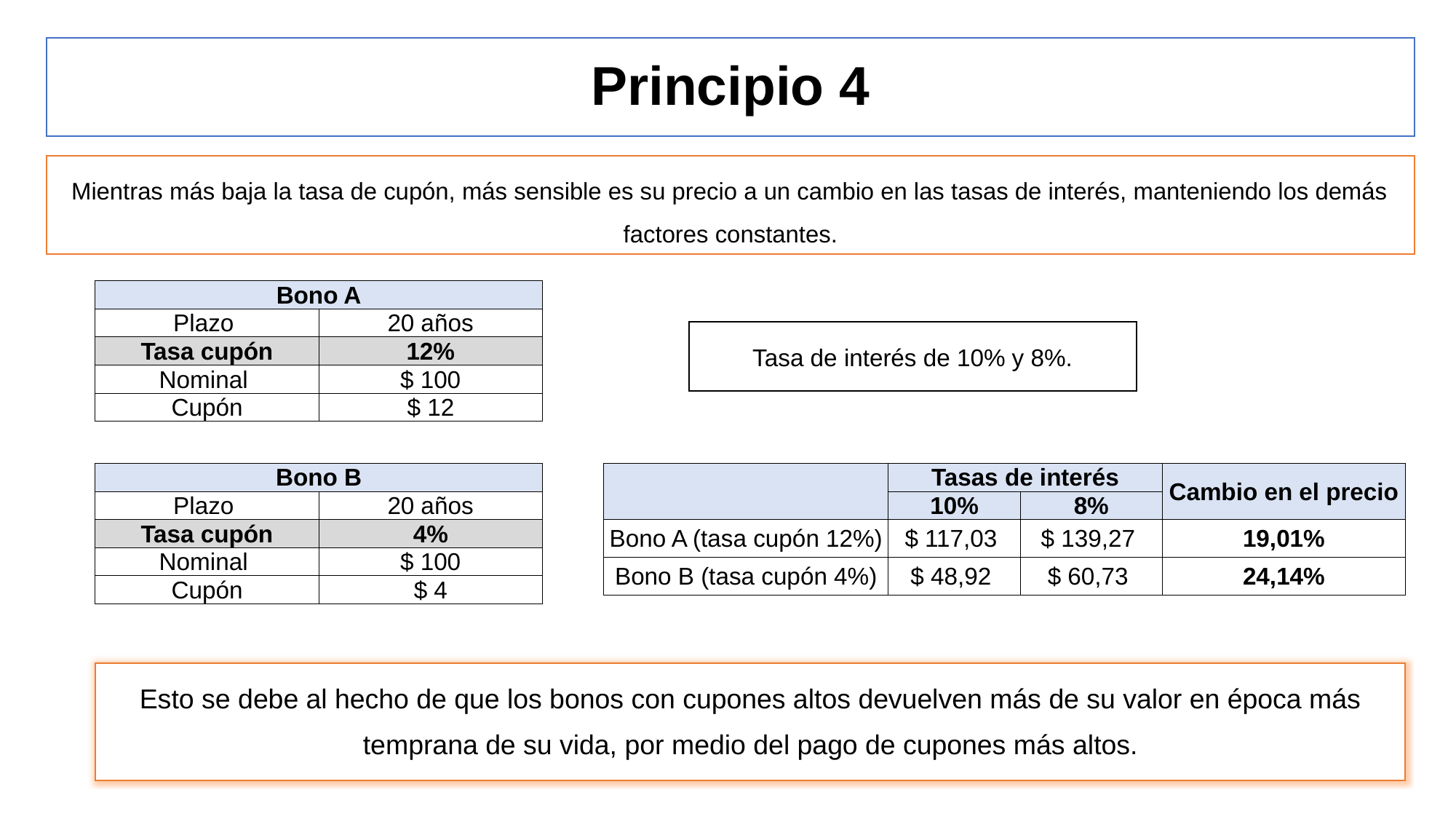

Principio 4
Mientras más baja la tasa de cupón, más sensible es su precio a un cambio en las tasas de interés, manteniendo los demás factores constantes.
| Bono A |  |
| --- | --- |
| Plazo | 20 años |
| Tasa cupón | 12% |
| Nominal | $ 100 |
| Cupón | $ 12 |
Tasa de interés de 10% y 8%.
| Bono B |  |
| --- | --- |
| Plazo | 20 años |
| Tasa cupón | 4% |
| Nominal | $ 100 |
| Cupón | $ 4 |
|  | Tasas de interés |  | Cambio en el precio |
| --- | --- | --- | --- |
|  | 10% | 8% |  |
| Bono A (tasa cupón 12%) | $ 117,03 | $ 139,27 | 19,01% |
| Bono B (tasa cupón 4%) | $ 48,92 | $ 60,73 | 24,14% |
Esto se debe al hecho de que los bonos con cupones altos devuelven más de su valor en época más temprana de su vida, por medio del pago de cupones más altos.